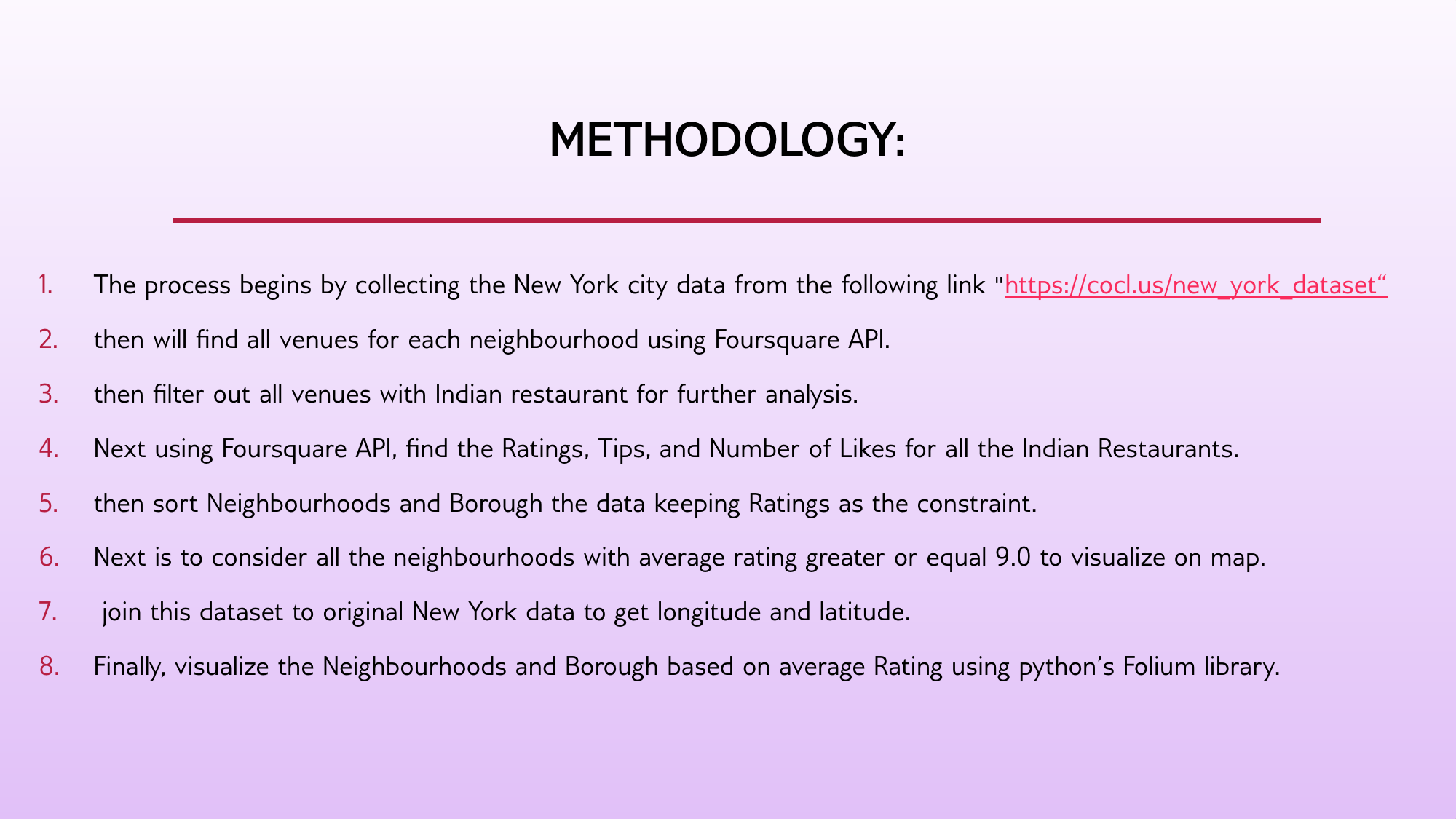

# Methodology:
The process begins by collecting the New York city data from the following link "https://cocl.us/new_york_dataset“
then will find all venues for each neighbourhood using Foursquare API.
then filter out all venues with Indian restaurant for further analysis.
Next using Foursquare API, find the Ratings, Tips, and Number of Likes for all the Indian Restaurants.
then sort Neighbourhoods and Borough the data keeping Ratings as the constraint.
Next is to consider all the neighbourhoods with average rating greater or equal 9.0 to visualize on map.
 join this dataset to original New York data to get longitude and latitude.
Finally, visualize the Neighbourhoods and Borough based on average Rating using python’s Folium library.